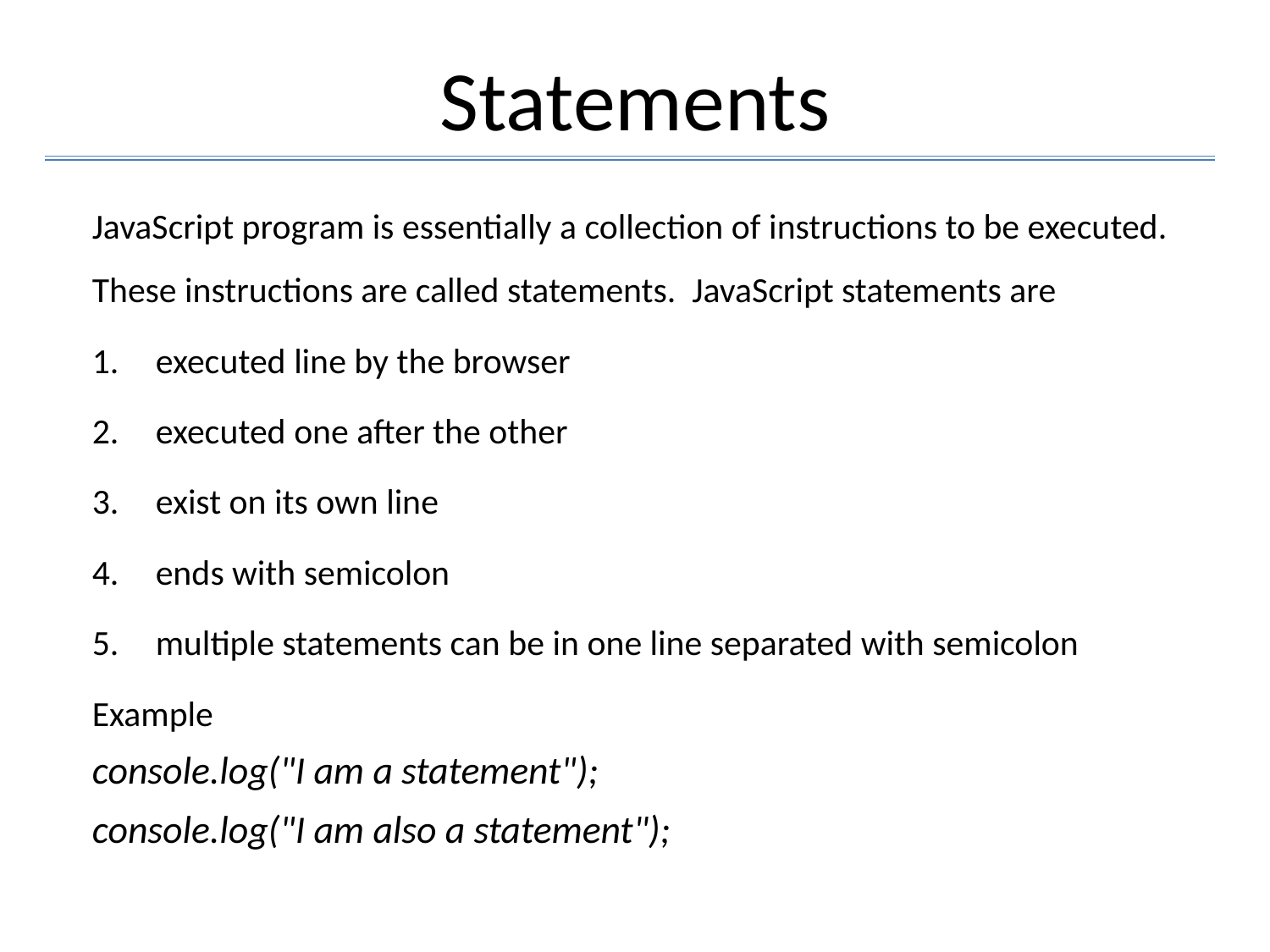

# Statements
JavaScript program is essentially a collection of instructions to be executed. These instructions are called statements.  JavaScript statements are
executed line by the browser
executed one after the other
exist on its own line
ends with semicolon
multiple statements can be in one line separated with semicolon
Example
console.log("I am a statement");
console.log("I am also a statement");